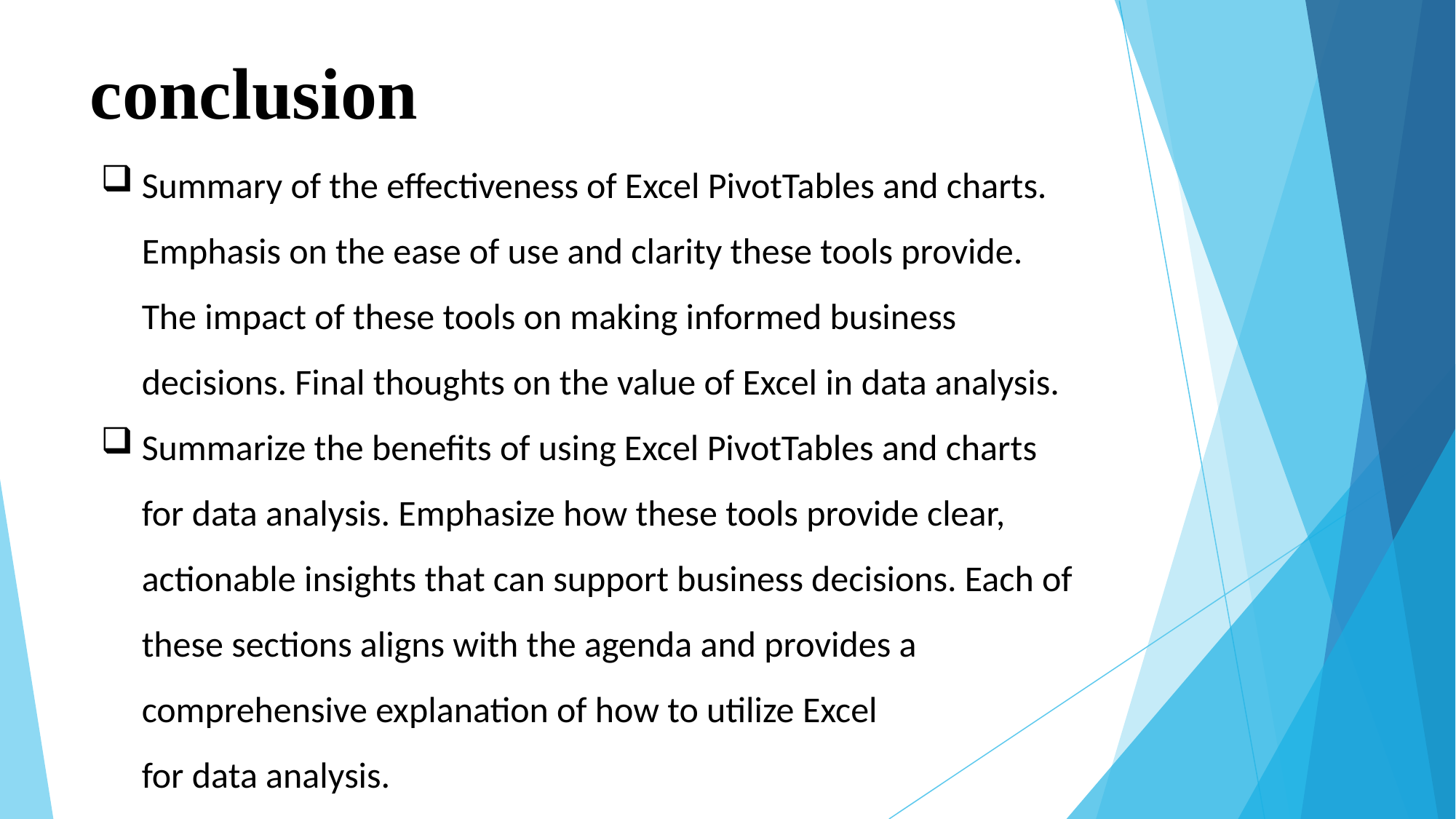

# conclusion
Summary of the effectiveness of Excel PivotTables and charts. Emphasis on the ease of use and clarity these tools provide. The impact of these tools on making informed business decisions. Final thoughts on the value of Excel in data analysis.
Summarize the benefits of using Excel PivotTables and charts for data analysis. Emphasize how these tools provide clear, actionable insights that can support business decisions. Each of these sections aligns with the agenda and provides a comprehensive explanation of how to utilize Excel for data analysis.